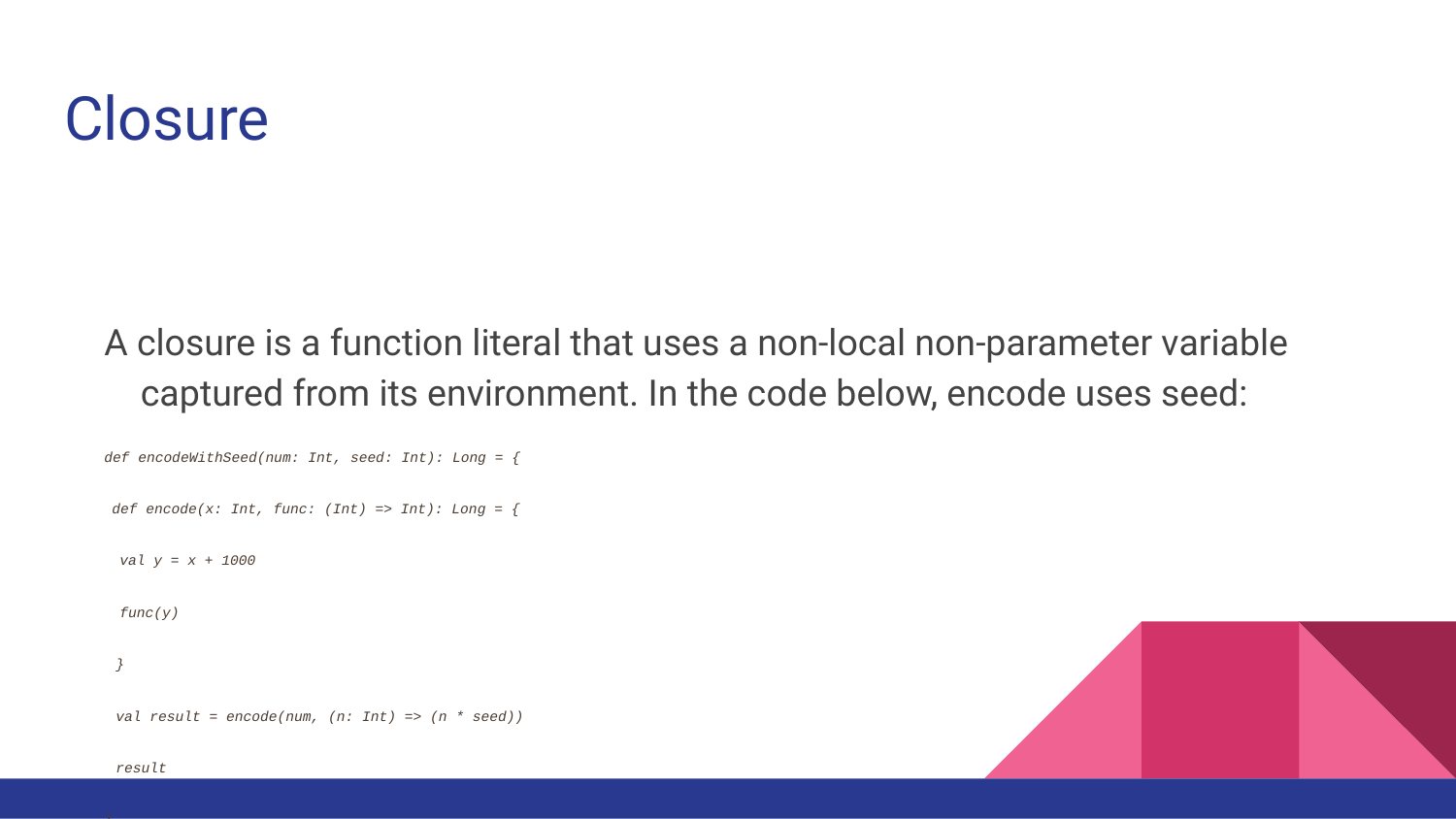

# Closure
A closure is a function literal that uses a non-local non-parameter variable captured from its environment. In the code below, encode uses seed:
def encodeWithSeed(num: Int, seed: Int): Long = {
  def encode(x: Int, func: (Int) => Int): Long = {
    val y = x + 1000
    func(y)
   }
   val result = encode(num, (n: Int) => (n * seed))
   result
}